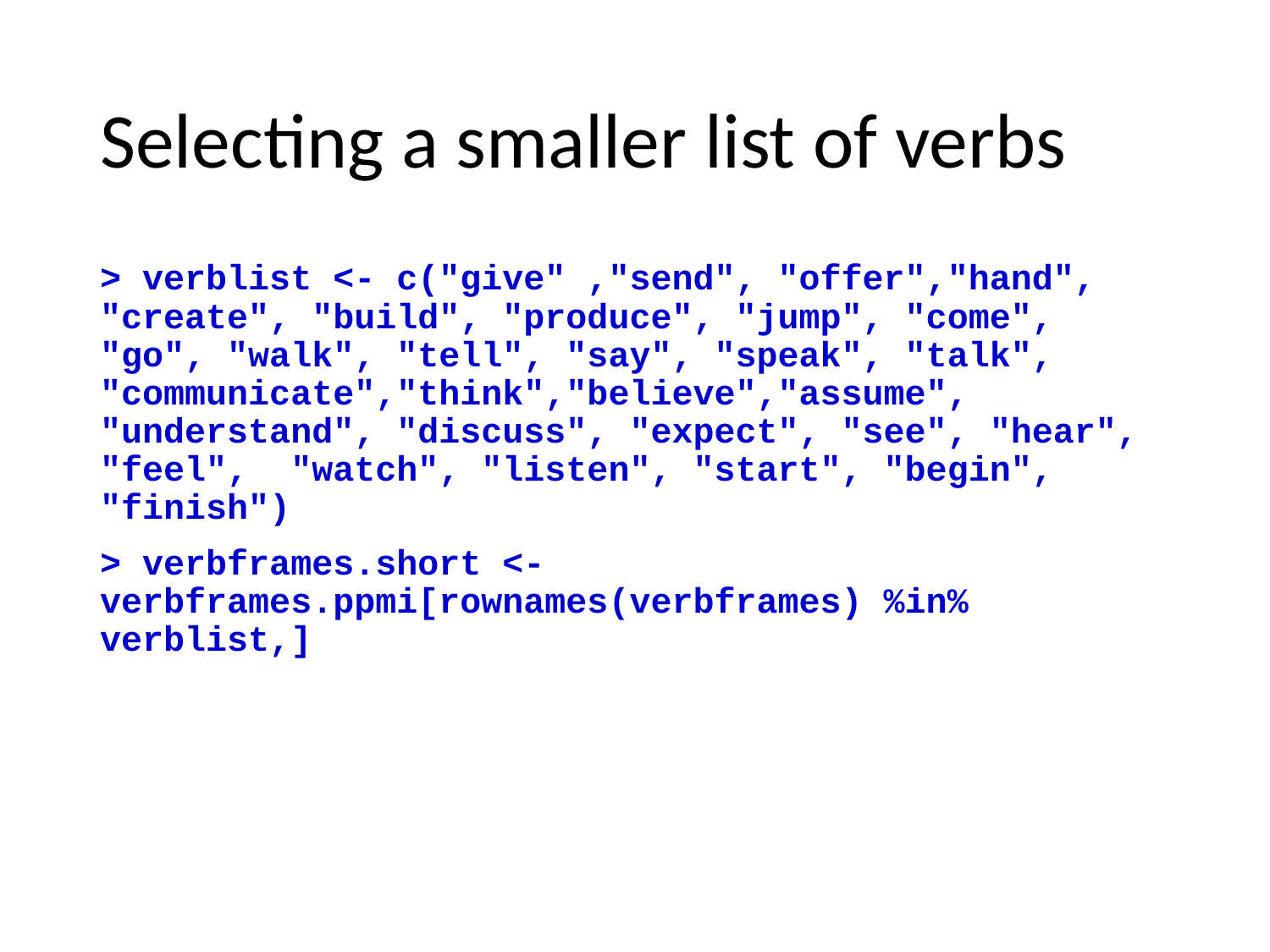

# Selecting a smaller list of verbs
> verblist <- c("give" ,"send", "offer","hand", "create", "build", "produce", "jump", "come", "go", "walk", "tell", "say", "speak", "talk", "communicate","think","believe","assume", "understand", "discuss", "expect", "see", "hear",  "feel",  "watch", "listen", "start", "begin", "finish")
> verbframes.short <- verbframes.ppmi[rownames(verbframes) %in% verblist,]